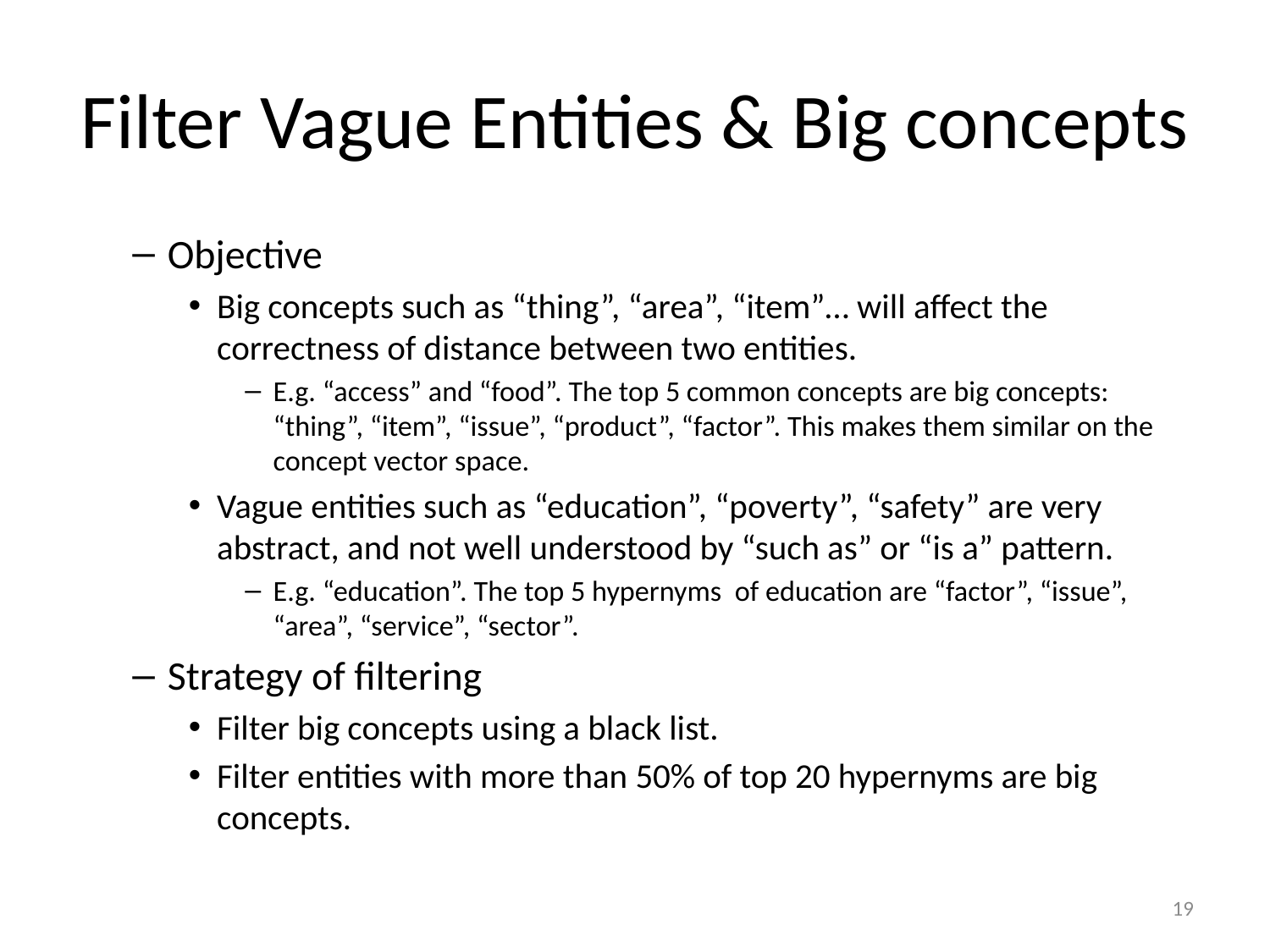

# Filter Vague Entities & Big concepts
Objective
Big concepts such as “thing”, “area”, “item”… will affect the correctness of distance between two entities.
E.g. “access” and “food”. The top 5 common concepts are big concepts: “thing”, “item”, “issue”, “product”, “factor”. This makes them similar on the concept vector space.
Vague entities such as “education”, “poverty”, “safety” are very abstract, and not well understood by “such as” or “is a” pattern.
E.g. “education”. The top 5 hypernyms  of education are “factor”, “issue”, “area”, “service”, “sector”.
Strategy of filtering
Filter big concepts using a black list.
Filter entities with more than 50% of top 20 hypernyms are big concepts.
19